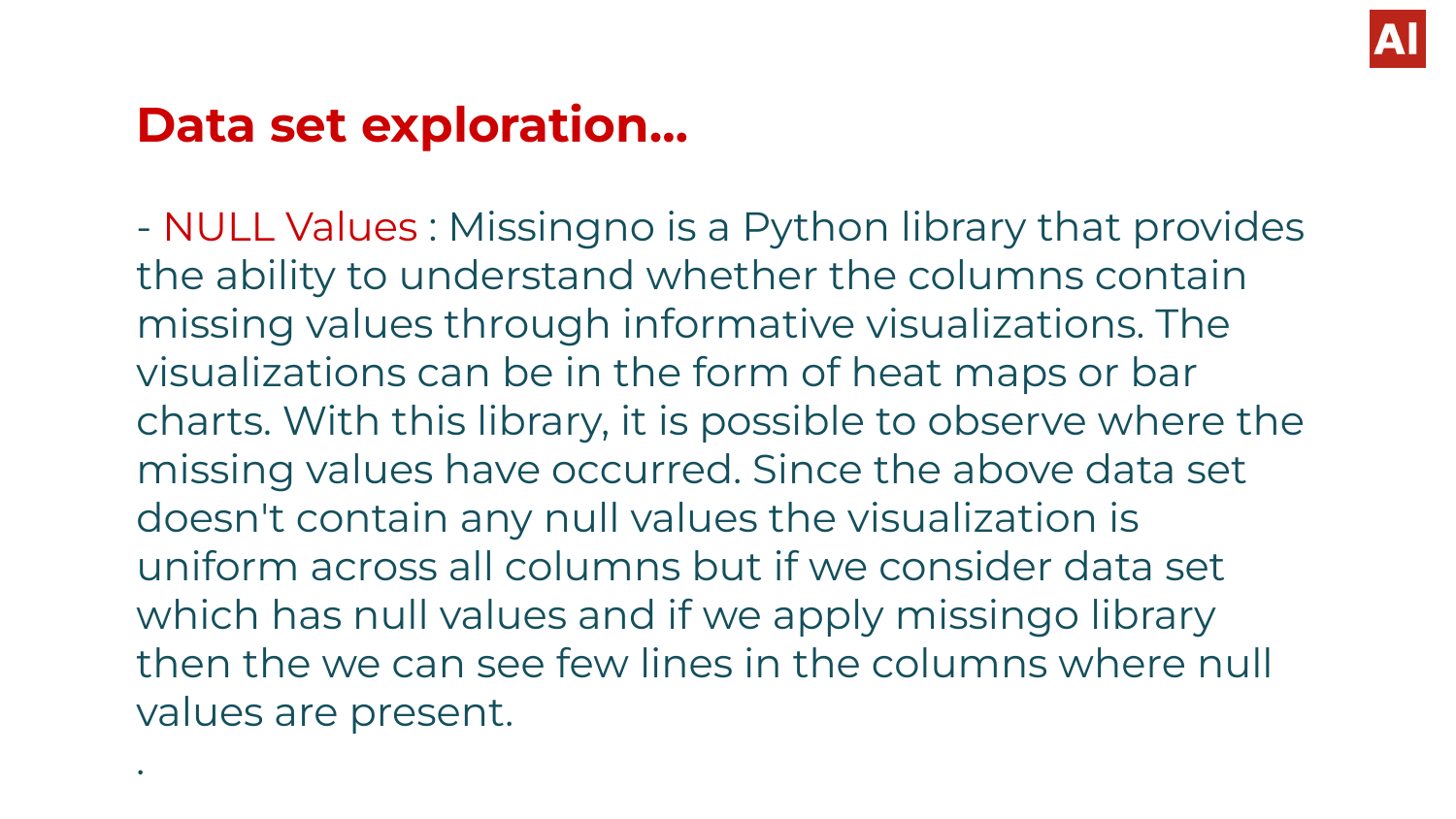

Data set exploration…

- NULL Values : Missingno is a Python library that provides the ability to understand whether the columns contain missing values through informative visualizations. The visualizations can be in the form of heat maps or bar charts. With this library, it is possible to observe where the missing values have occurred. Since the above data set doesn't contain any null values the visualization is uniform across all columns but if we consider data set which has null values and if we apply missingo library then the we can see few lines in the columns where null values are present.
.